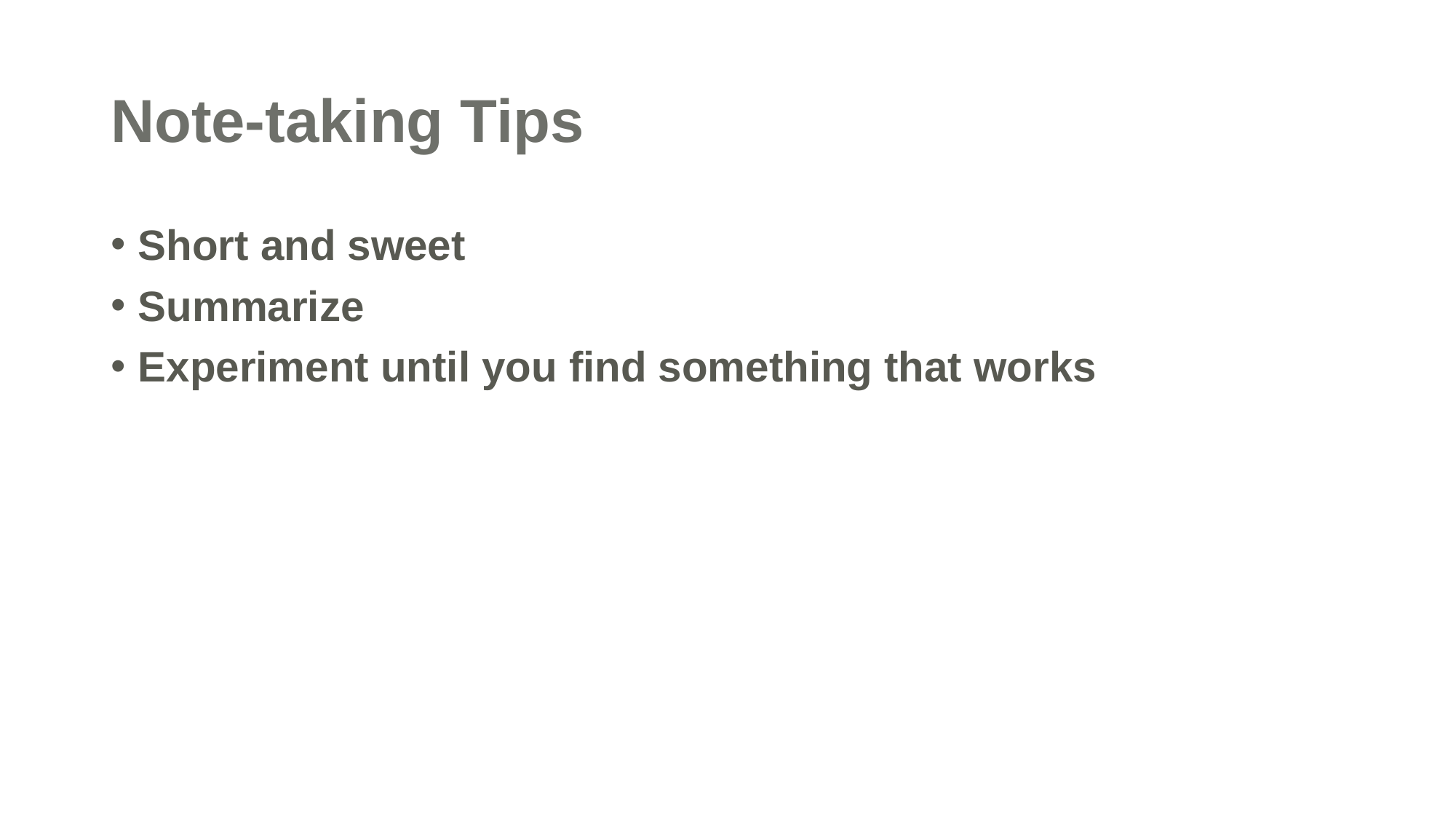

# Note-taking Tips
Short and sweet
Summarize
Experiment until you find something that works